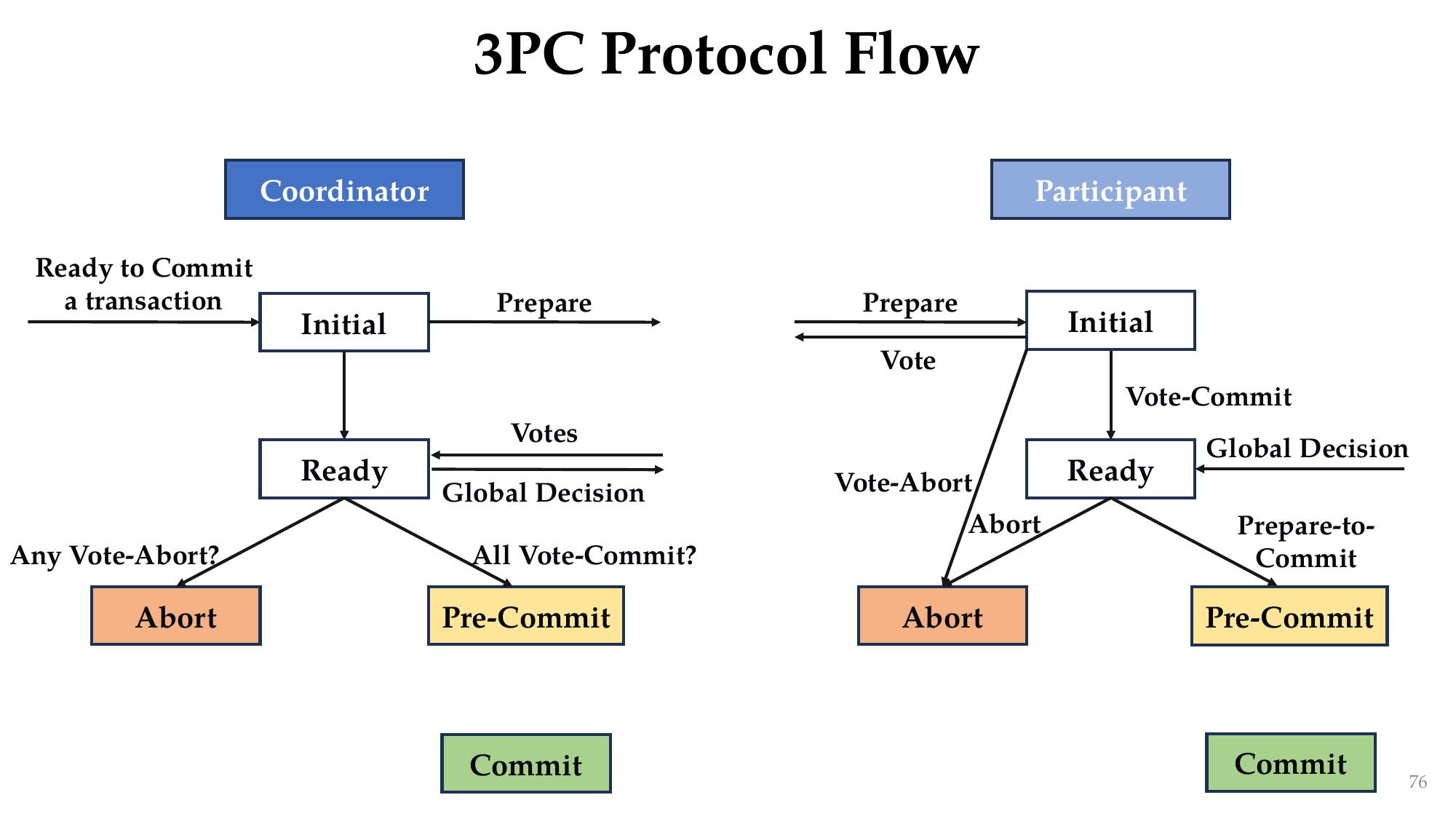

# 3PC Protocol Flow
Coordinator
Participant
Ready to Commit a transaction
Prepare
Prepare
Initial
Initial
Vote
Vote-Commit
Votes
Global Decision
Ready
Ready
Vote-Abort
Global Decision
Abort
Prepare-to-Commit
Any Vote-Abort?
All Vote-Commit?
Abort
Pre-Commit
Abort
Pre-Commit
Commit
Commit
76